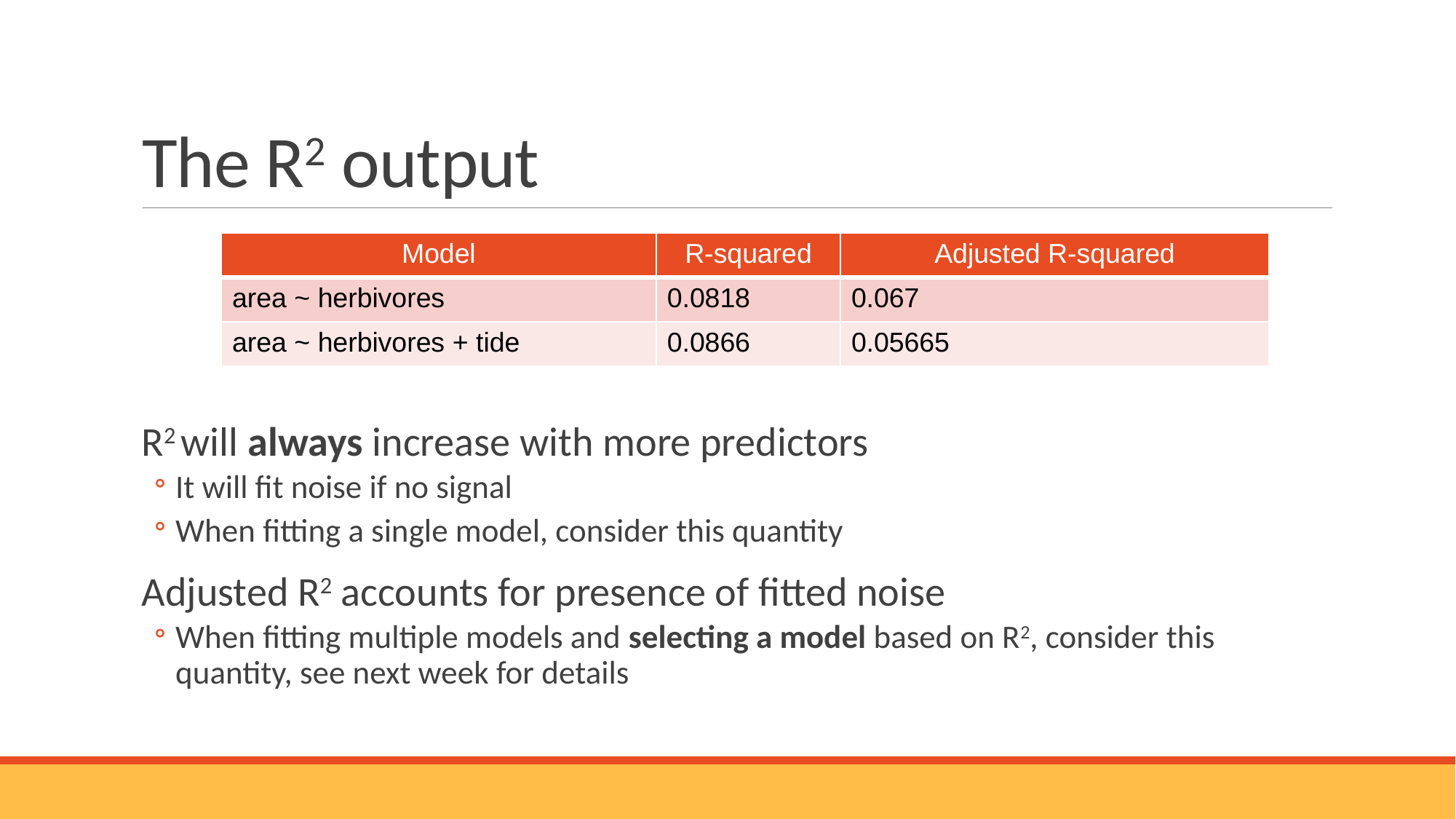

# The R2 output

R2 will always increase with more predictors
It will fit noise if no signal
When fitting a single model, consider this quantity
Adjusted R2 accounts for presence of fitted noise
When fitting multiple models and selecting a model based on R2, consider this quantity, see next week for details
| Model | R-squared | Adjusted R-squared |
| --- | --- | --- |
| area ~ herbivores | 0.0818 | 0.067 |
| area ~ herbivores + tide | 0.0866 | 0.05665 |